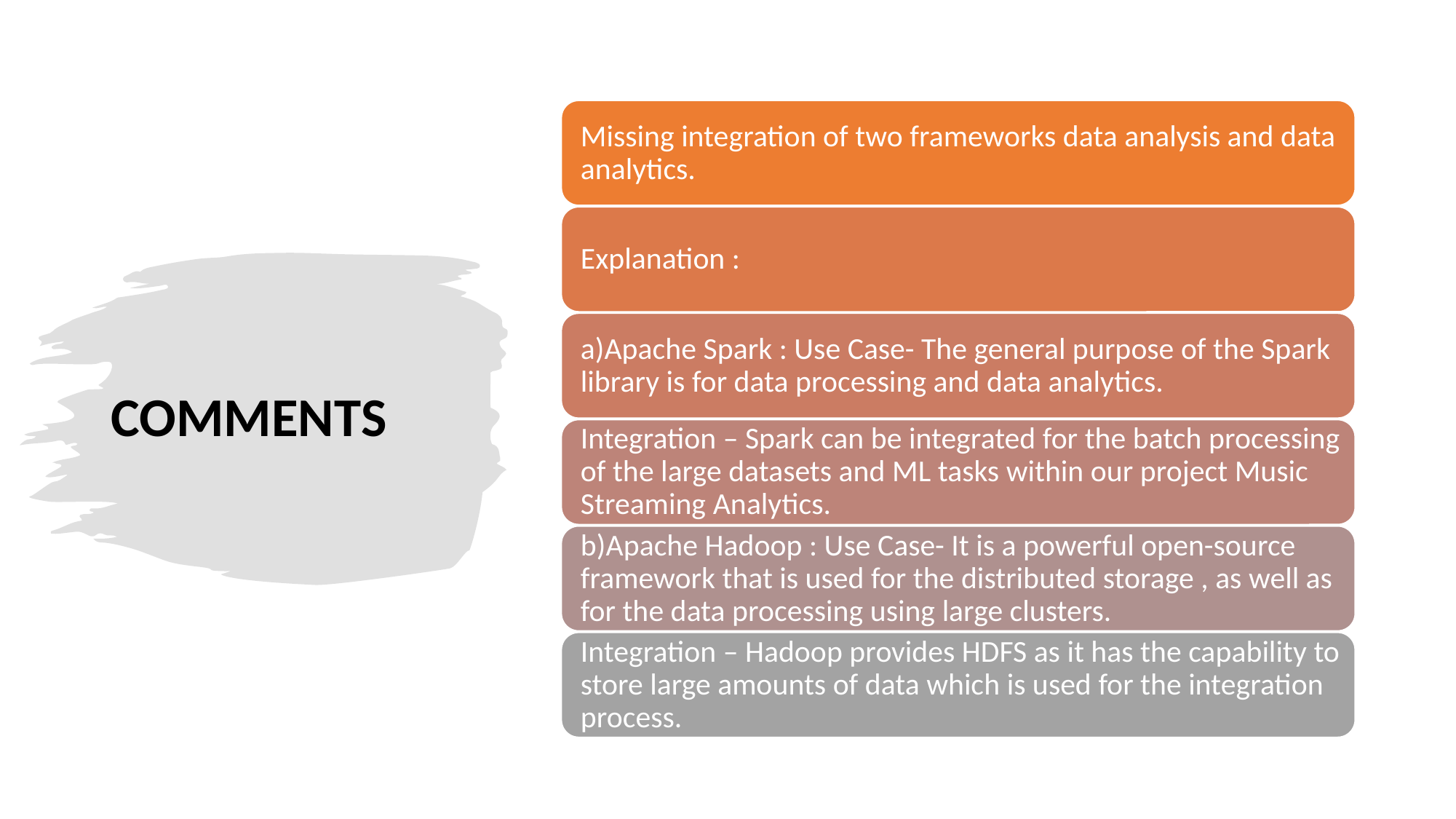

Missing integration of two frameworks data analysis and data analytics.
Explanation :
a)Apache Spark : Use Case- The general purpose of the Spark library is for data processing and data analytics.
Integration – Spark can be integrated for the batch processing of the large datasets and ML tasks within our project Music Streaming Analytics.
b)Apache Hadoop : Use Case- It is a powerful open-source framework that is used for the distributed storage , as well as for the data processing using large clusters.
Integration – Hadoop provides HDFS as it has the capability to store large amounts of data which is used for the integration process.
# COMMENTS